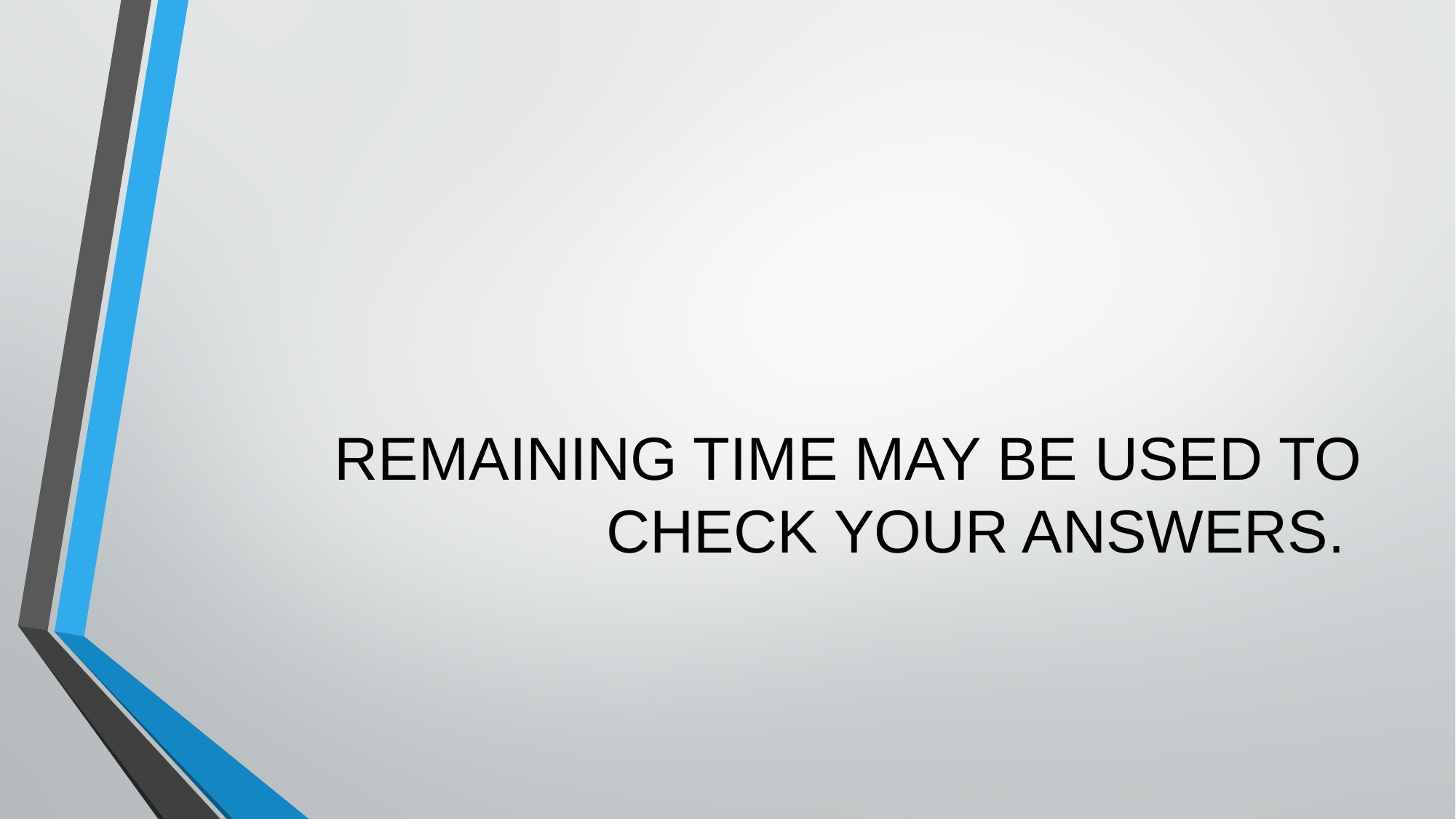

# REMAINING TIME MAY BE USED TO CHECK YOUR ANSWERS.